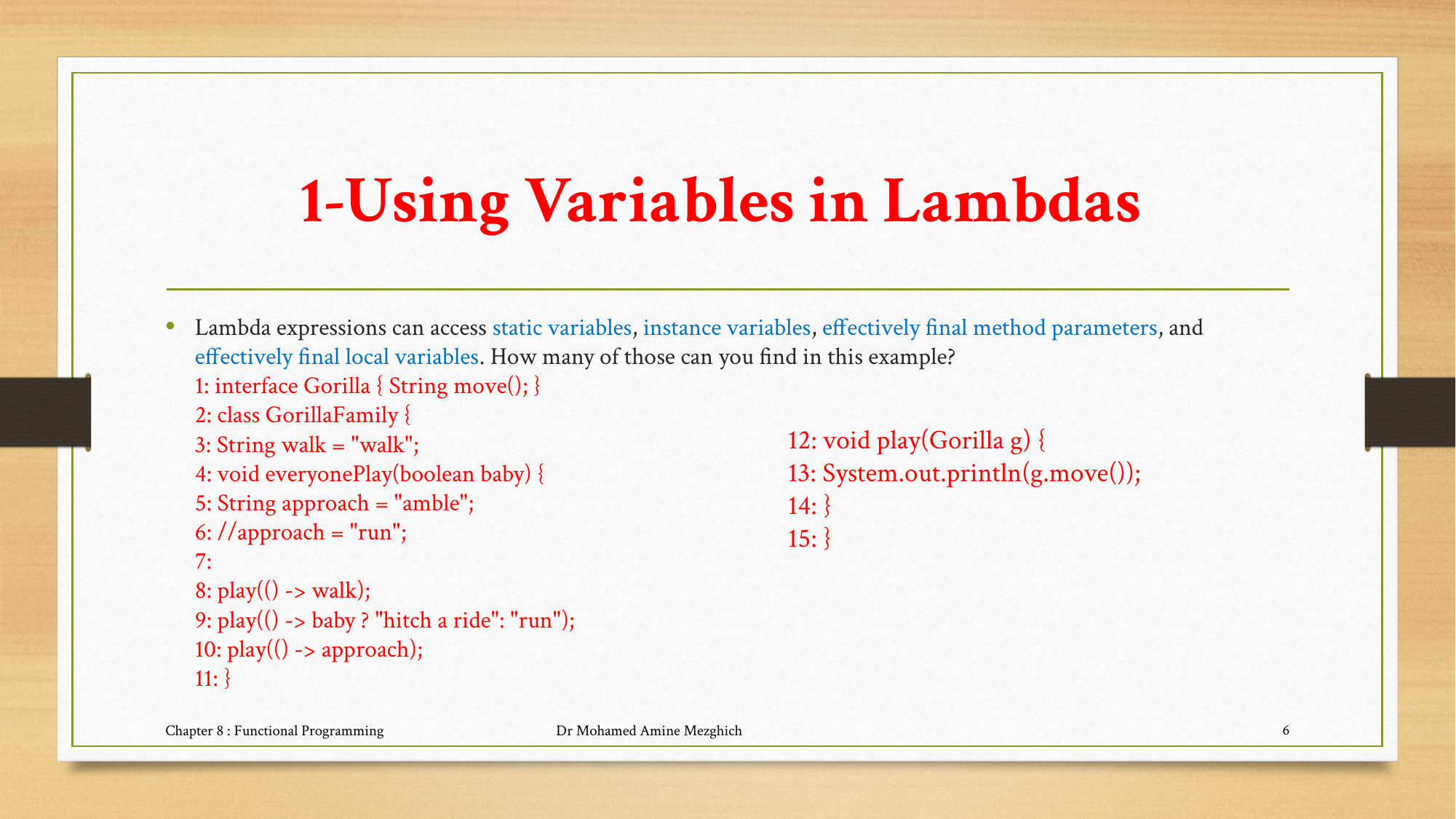

# 1-Using Variables in Lambdas
Lambda expressions can access static variables, instance variables, effectively final method parameters, and effectively final local variables. How many of those can you find in this example?
1: interface Gorilla { String move(); }
2: class GorillaFamily {
3: String walk = "walk";
4: void everyonePlay(boolean baby) {
5: String approach = "amble";
6: //approach = "run";
7:
8: play(() -> walk);
9: play(() -> baby ? "hitch a ride": "run");
10: play(() -> approach);
11: }
12: void play(Gorilla g) {
13: System.out.println(g.move());
14: }
15: }

Chapter 8 : Functional Programming                                                  Dr Mohamed Amine Mezghich
6